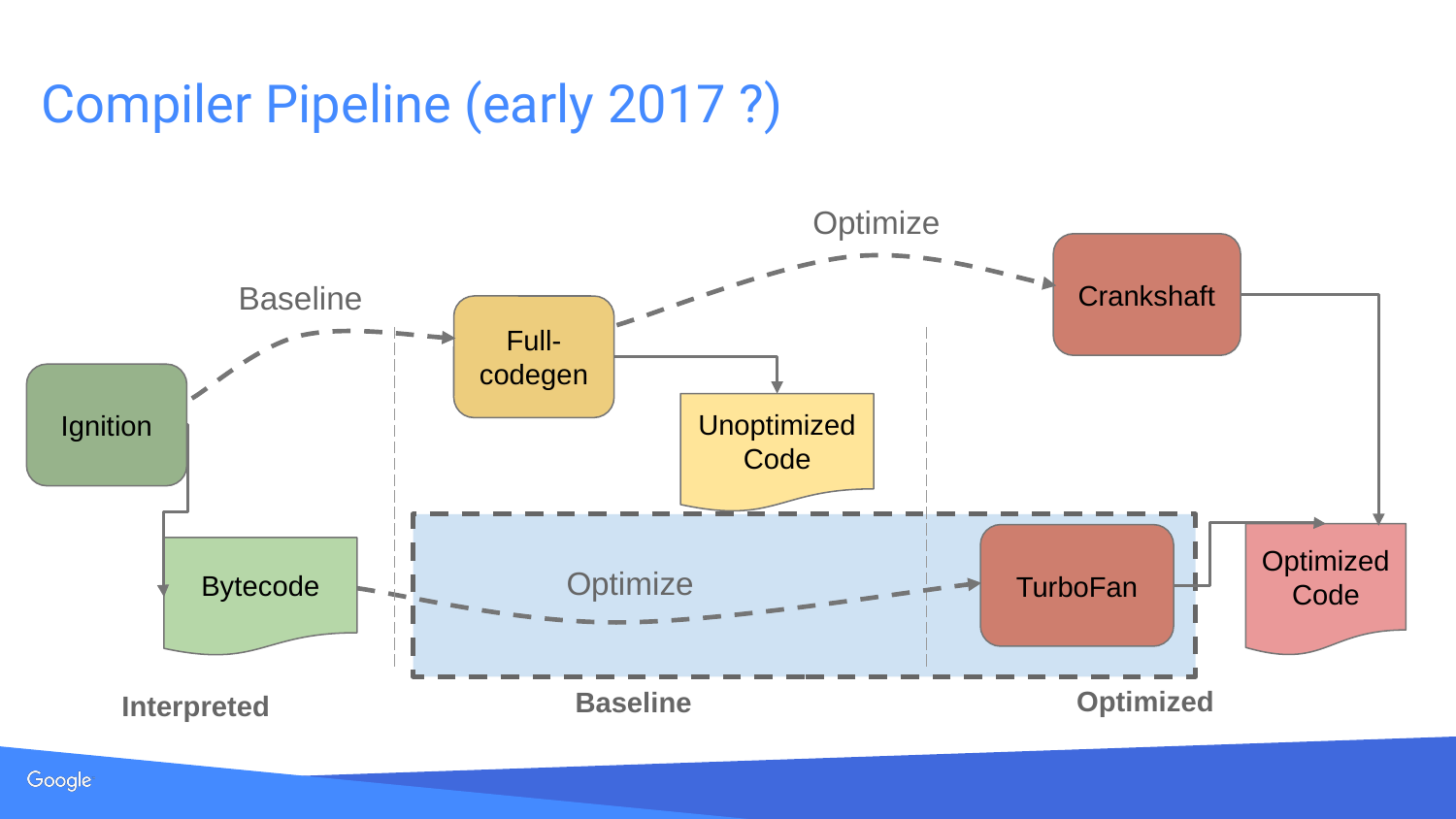

# Compiler Pipeline (early 2017 ?)
Optimize
Crankshaft

Baseline
Full- codegen

Ignition
Unoptimized Code

Optimized Code
TurboFan
Bytecode
Optimize

Optimized
Baseline
Interpreted